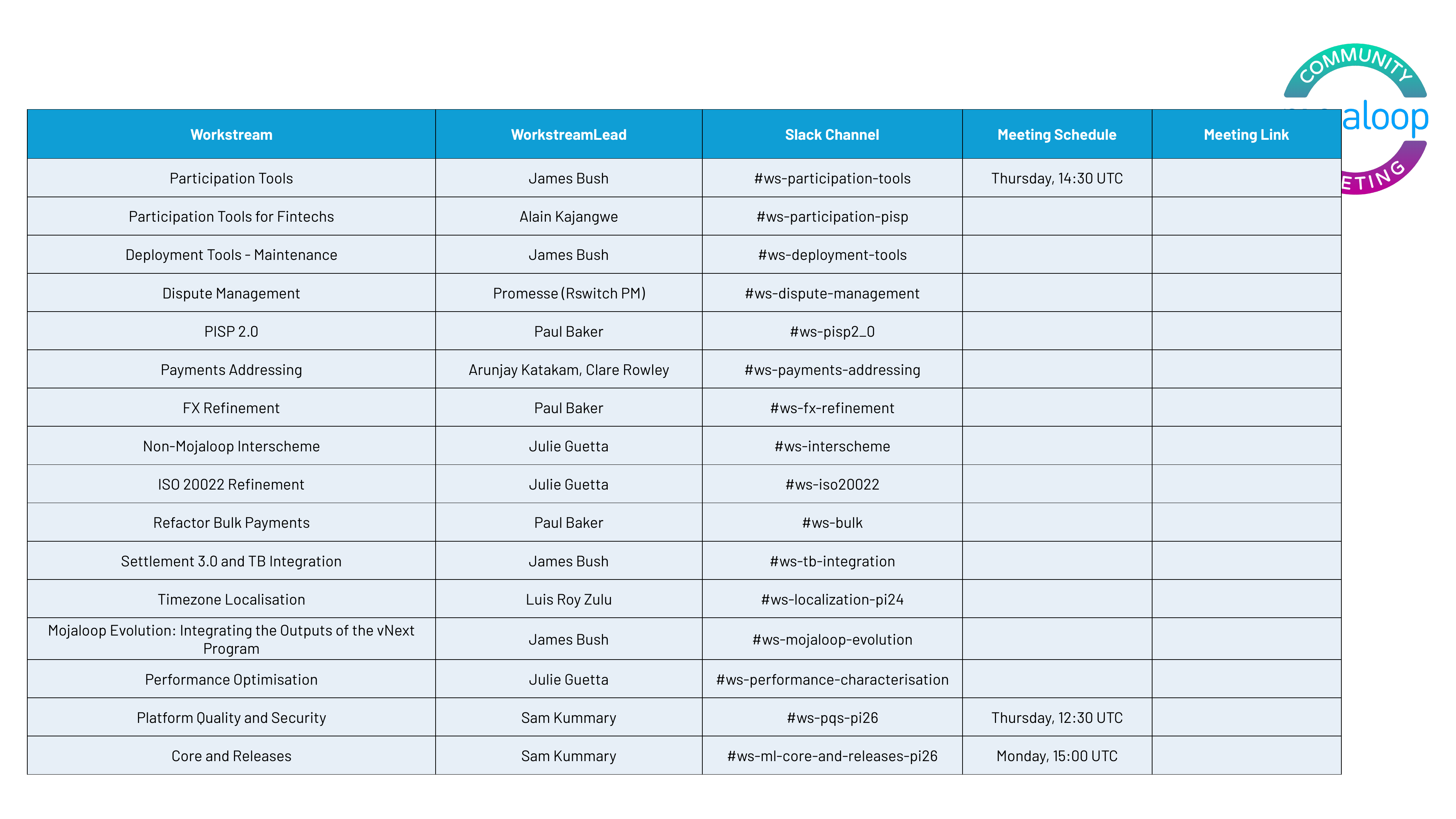

| Workstream | WorkstreamLead | Slack Channel | Meeting Schedule | Meeting Link |
| --- | --- | --- | --- | --- |
| Participation Tools | James Bush | #ws-participation-tools | Thursday, 14:30 UTC |  |
| Participation Tools for Fintechs | Alain Kajangwe | #ws-participation-pisp |  |  |
| Deployment Tools - Maintenance | James Bush | #ws-deployment-tools |  |  |
| Dispute Management | Promesse (Rswitch PM) | #ws-dispute-management |  |  |
| PISP 2.0 | Paul Baker | #ws-pisp2\_0 |  |  |
| Payments Addressing | Arunjay Katakam, Clare Rowley | #ws-payments-addressing |  |  |
| FX Refinement | Paul Baker | #ws-fx-refinement |  |  |
| Non-Mojaloop Interscheme | Julie Guetta | #ws-interscheme |  |  |
| ISO 20022 Refinement | Julie Guetta | #ws-iso20022 |  |  |
| Refactor Bulk Payments | Paul Baker | #ws-bulk |  |  |
| Settlement 3.0 and TB Integration | James Bush | #ws-tb-integration |  |  |
| Timezone Localisation | Luis Roy Zulu | #ws-localization-pi24 |  |  |
| Mojaloop Evolution: Integrating the Outputs of the vNext Program | James Bush | #ws-mojaloop-evolution |  |  |
| Performance Optimisation | Julie Guetta | #ws-performance-characterisation |  |  |
| Platform Quality and Security | Sam Kummary | #ws-pqs-pi26 | Thursday, 12:30 UTC |  |
| Core and Releases | Sam Kummary | #ws-ml-core-and-releases-pi26 | Monday, 15:00 UTC |  |